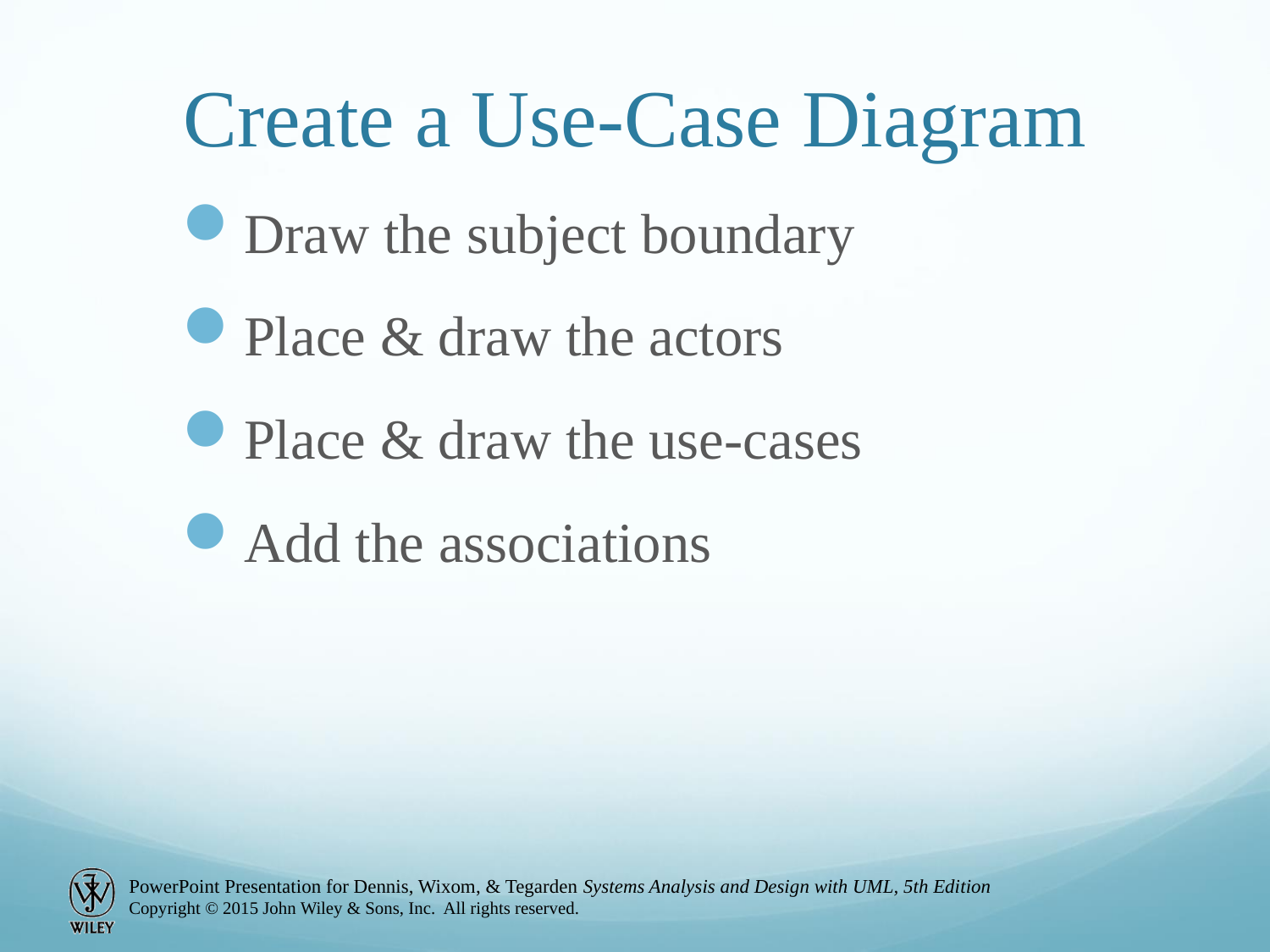

# Create a Use-Case Diagram
Draw the subject boundary
Place & draw the actors
Place & draw the use-cases
Add the associations